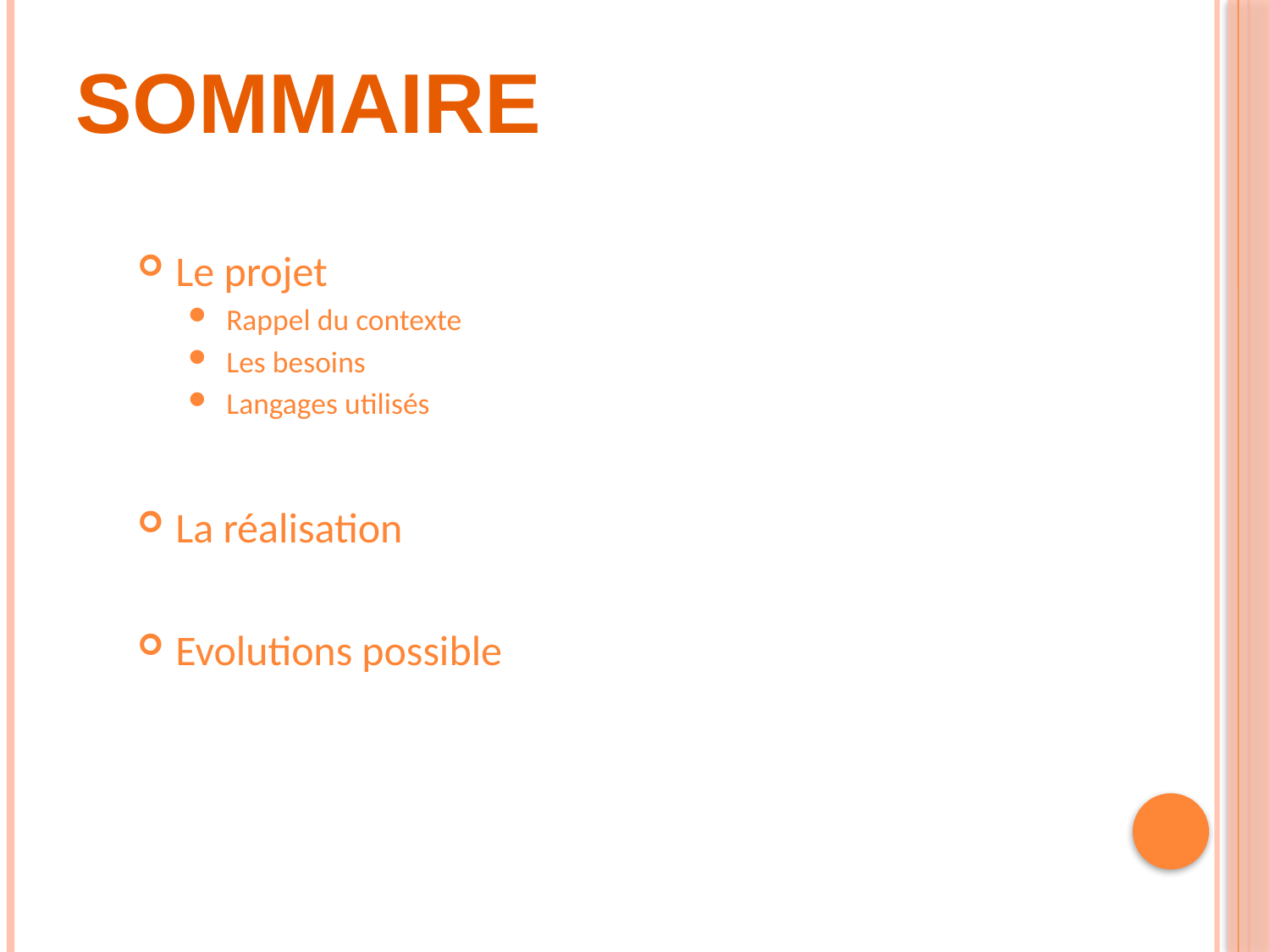

# Sommaire

Le projet
Rappel du contexte
Les besoins
Langages utilisés

La réalisation

Evolutions possible